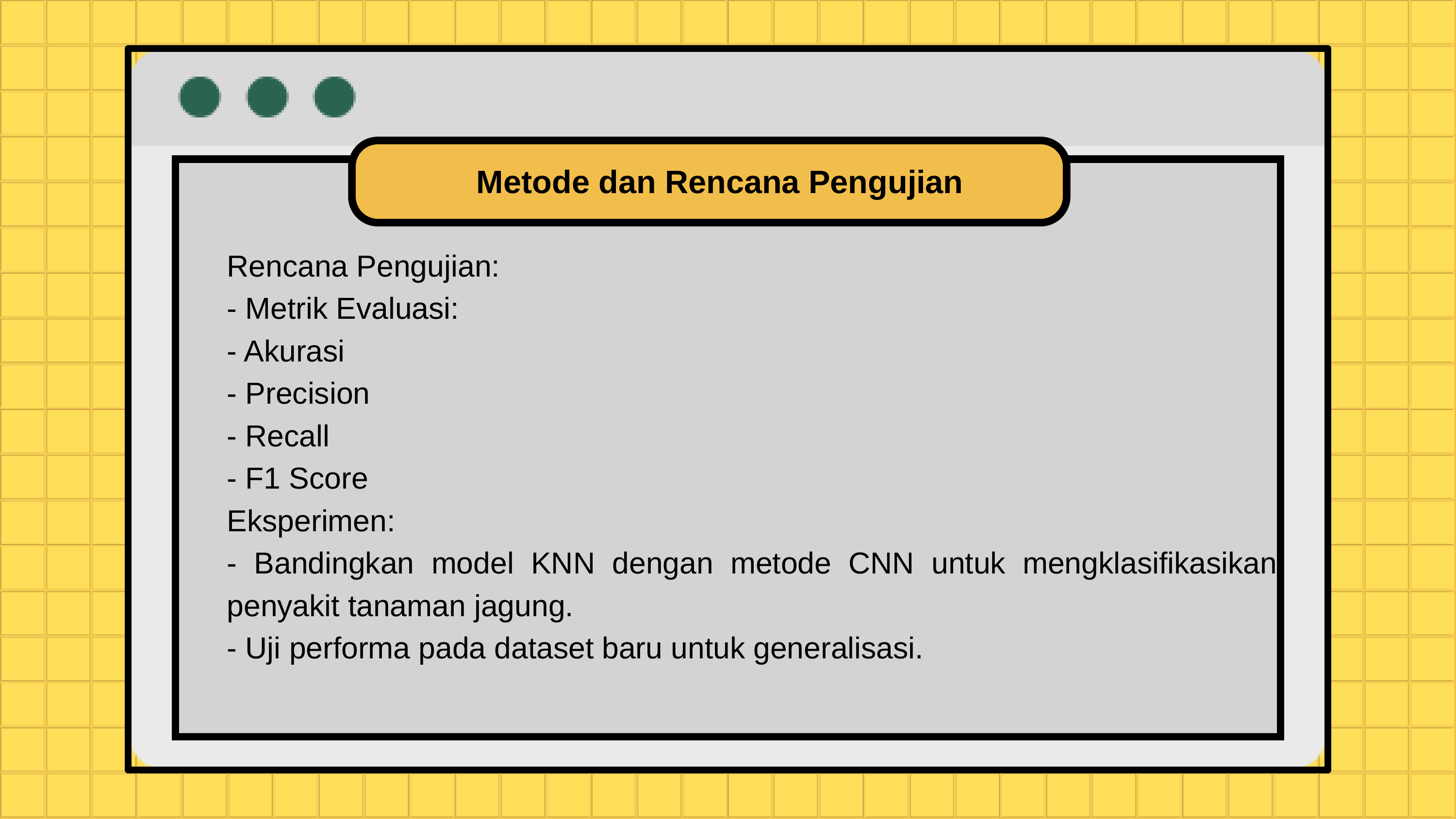

Metode dan Rencana Pengujian

Rencana Pengujian:
- Metrik Evaluasi:
- Akurasi
- Precision
- Recall
- F1 Score
Eksperimen:
- Bandingkan model KNN dengan metode CNN untuk mengklasifikasikan penyakit tanaman jagung.
- Uji performa pada dataset baru untuk generalisasi.